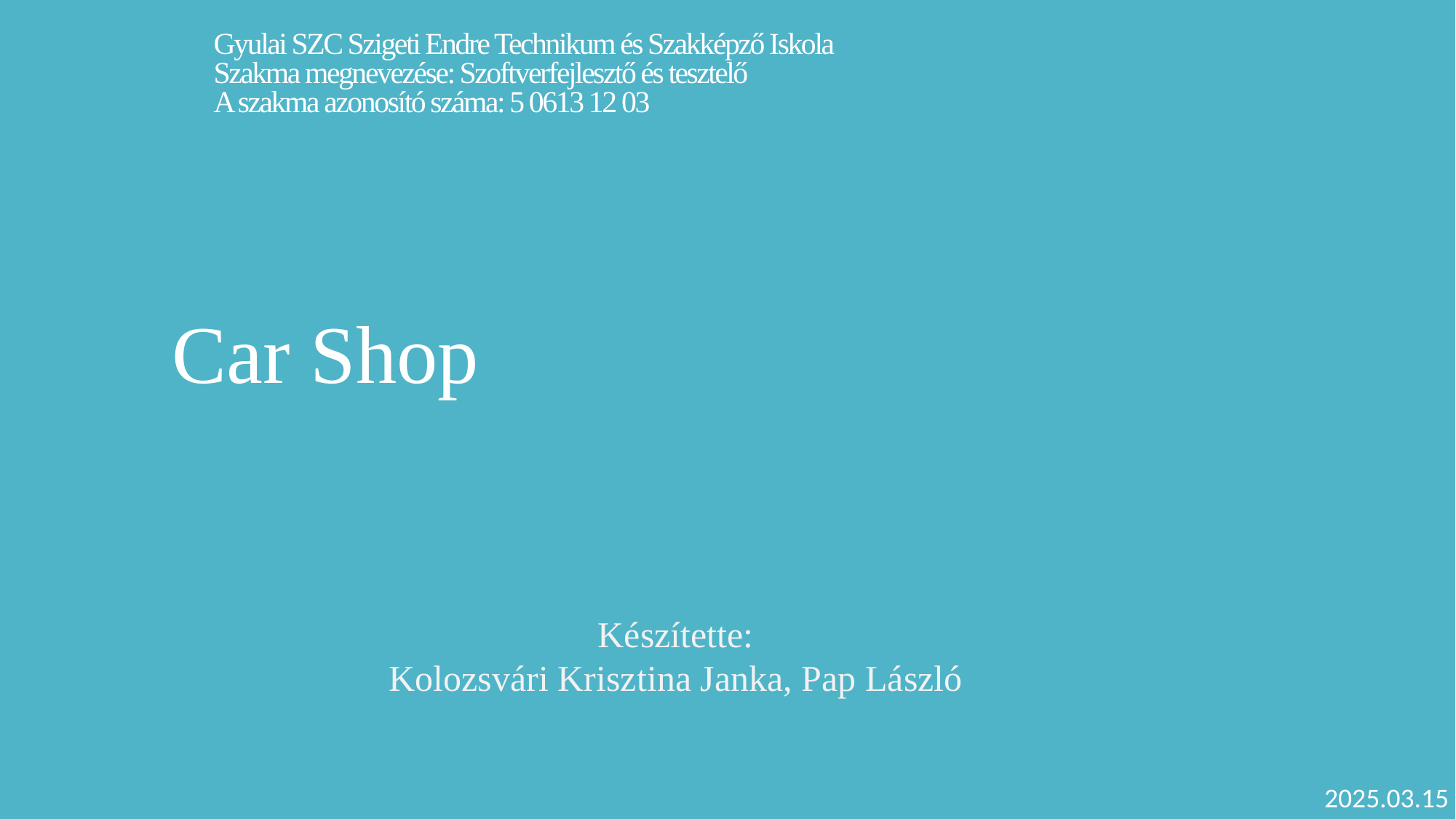

# Gyulai SZC Szigeti Endre Technikum és Szakképző Iskola Szakma megnevezése: Szoftverfejlesztő és tesztelő A szakma azonosító száma: 5 0613 12 03
Car Shop
Készítette:
Kolozsvári Krisztina Janka, Pap László
2025.03.15